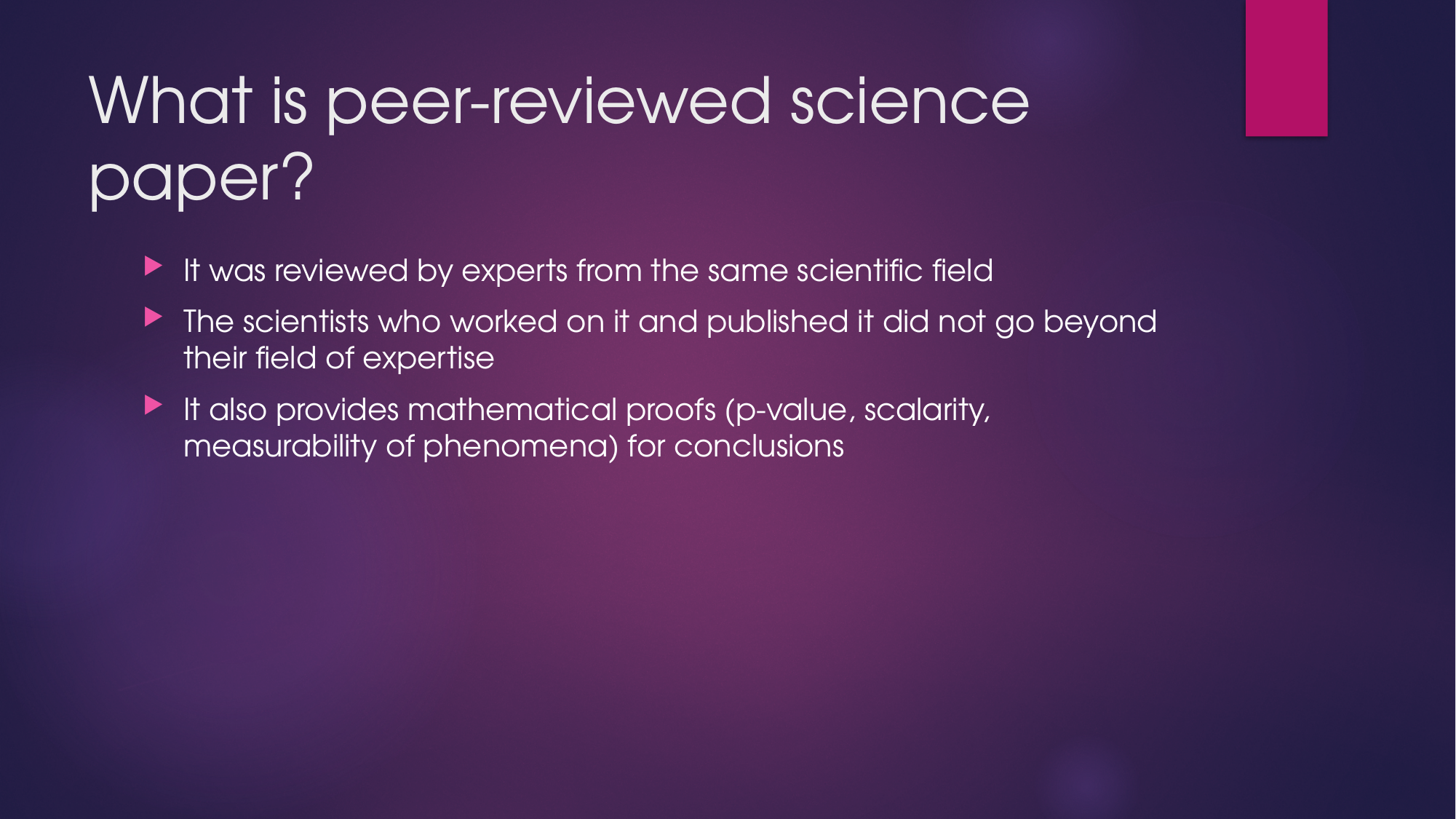

# What is peer-reviewed science paper?
It was reviewed by experts from the same scientific field
The scientists who worked on it and published it did not go beyond their field of expertise
It also provides mathematical proofs (p-value, scalarity, measurability of phenomena) for conclusions